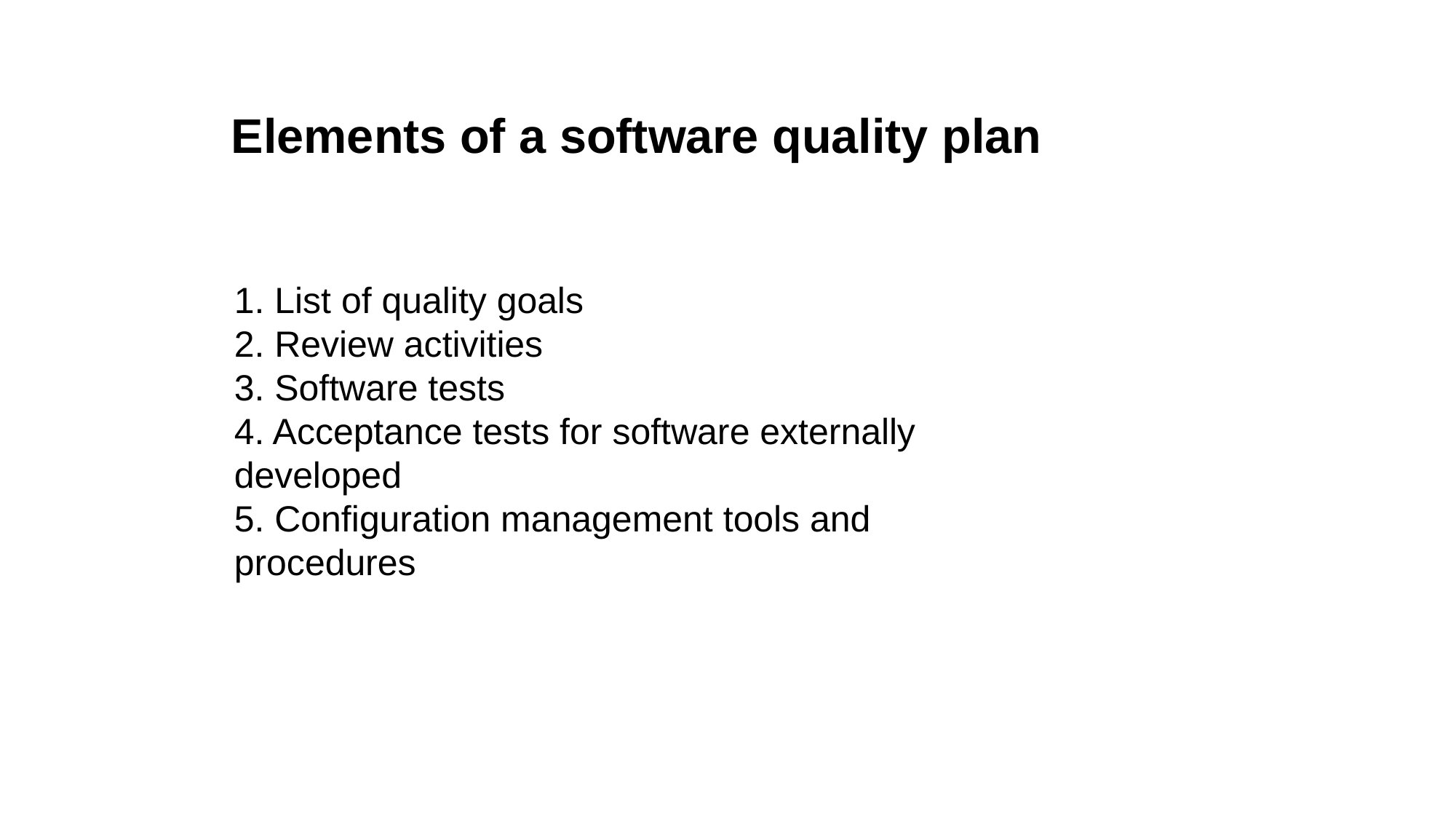

Elements of a software quality plan
1. List of quality goals
2. Review activities
3. Software tests
4. Acceptance tests for software externally developed
5. Configuration management tools and procedures